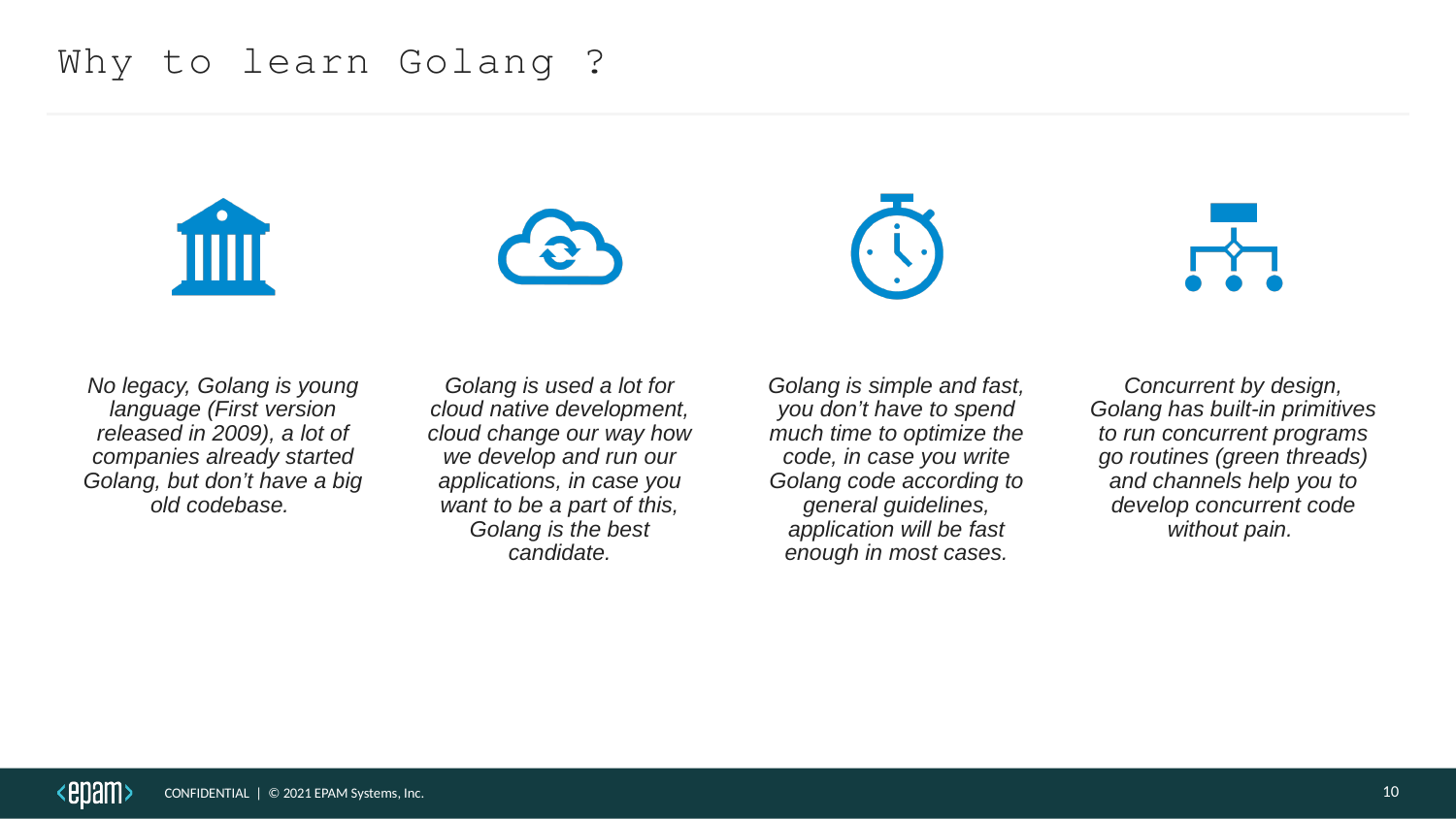

# Why to learn Golang ?
No legacy, Golang is young language (First version released in 2009), a lot of companies already started Golang, but don’t have a big old codebase.
Golang is used a lot for cloud native development, cloud change our way how we develop and run our applications, in case you want to be a part of this, Golang is the best candidate.
Golang is simple and fast, you don’t have to spend much time to optimize the code, in case you write Golang code according to general guidelines, application will be fast enough in most cases.
Concurrent by design, Golang has built-in primitives to run concurrent programs go routines (green threads) and channels help you to develop concurrent code without pain.
10